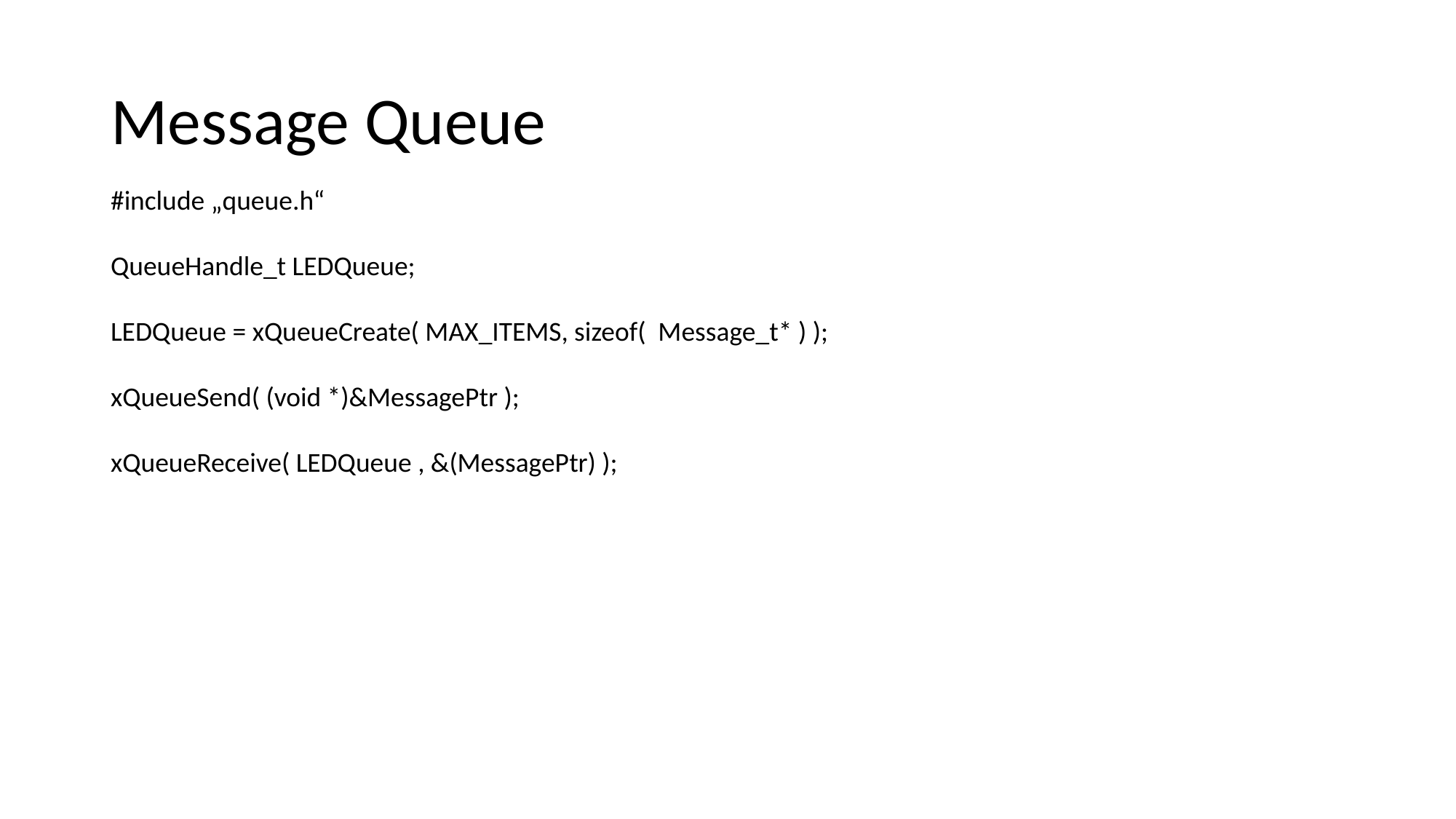

# Message Queue
#include „queue.h“

QueueHandle_t LEDQueue;

LEDQueue = xQueueCreate( MAX_ITEMS, sizeof(  Message_t* ) );

xQueueSend( (void *)&MessagePtr );

xQueueReceive( LEDQueue , &(MessagePtr) );